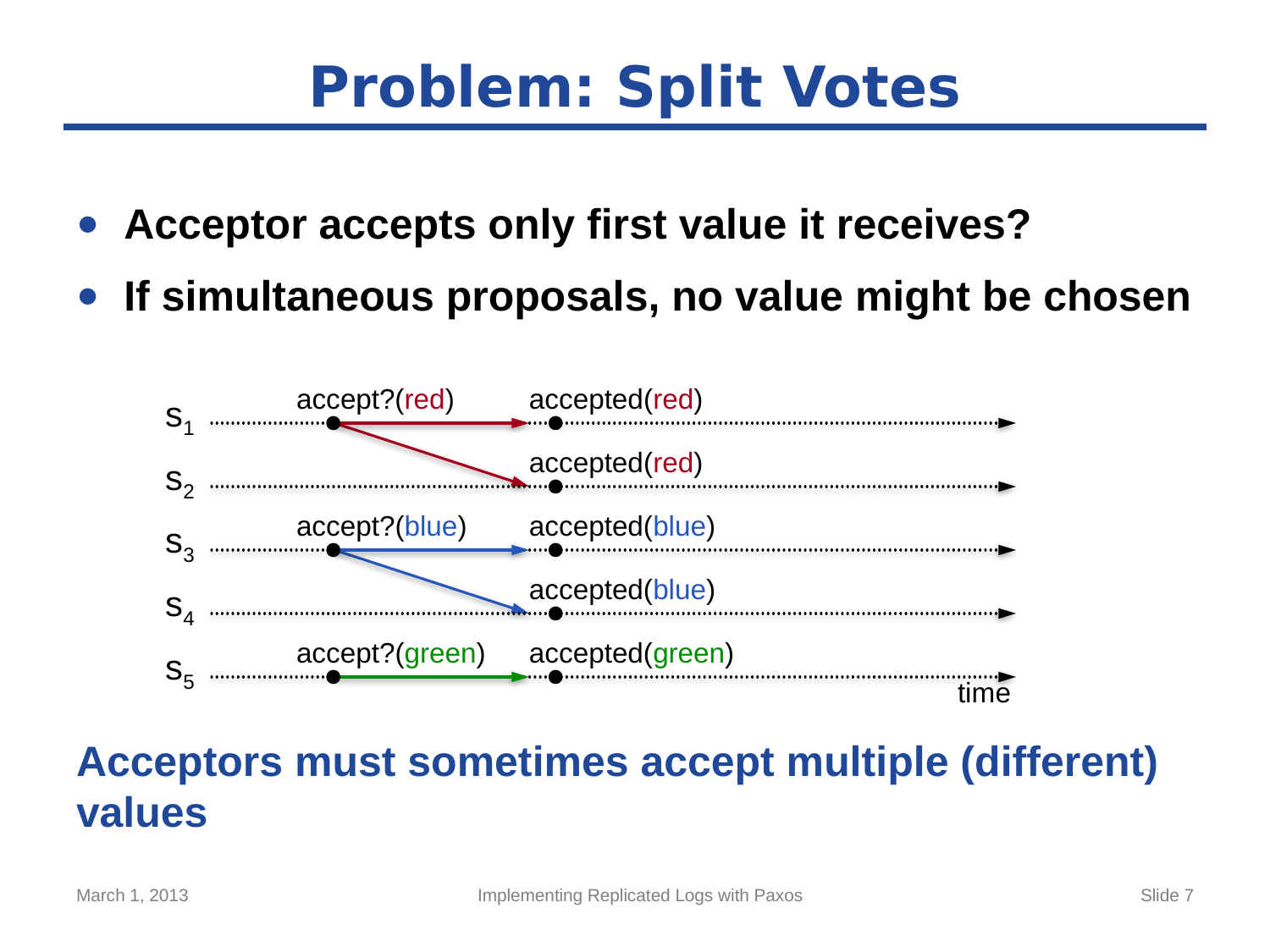

# Problem: Split Votes
Acceptor accepts only first value it receives?
If simultaneous proposals, no value might be chosen

Acceptors must sometimes accept multiple (different) values
accept?(red)
accepted(red)
s1

accepted(red)
s2

accept?(blue)
accepted(blue)
s3

accepted(blue)
s4

accept?(green)
accepted(green)
s5

time
March 1, 2013
Implementing Replicated Logs with Paxos
Slide 7